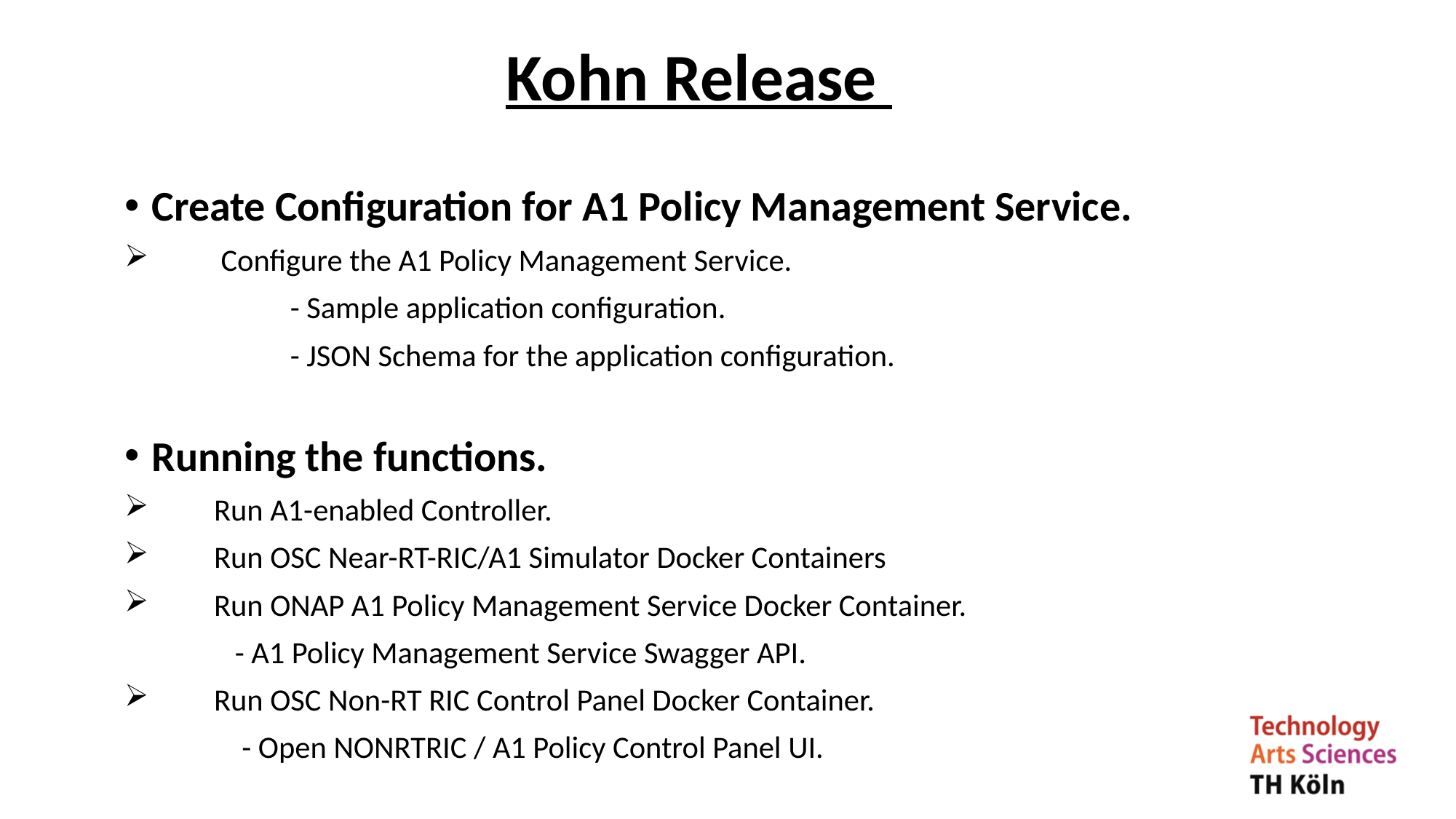

# Kohn Release
Create Configuration for A1 Policy Management Service.
          Configure the A1 Policy Management Service.
                        - Sample application configuration.
                        - JSON Schema for the application configuration.

Running the functions.
         Run A1-enabled Controller.
         Run OSC Near-RT-RIC/A1 Simulator Docker Containers
         Run ONAP A1 Policy Management Service Docker Container.
                - A1 Policy Management Service Swagger API.
         Run OSC Non-RT RIC Control Panel Docker Container.
                 - Open NONRTRIC / A1 Policy Control Panel UI.